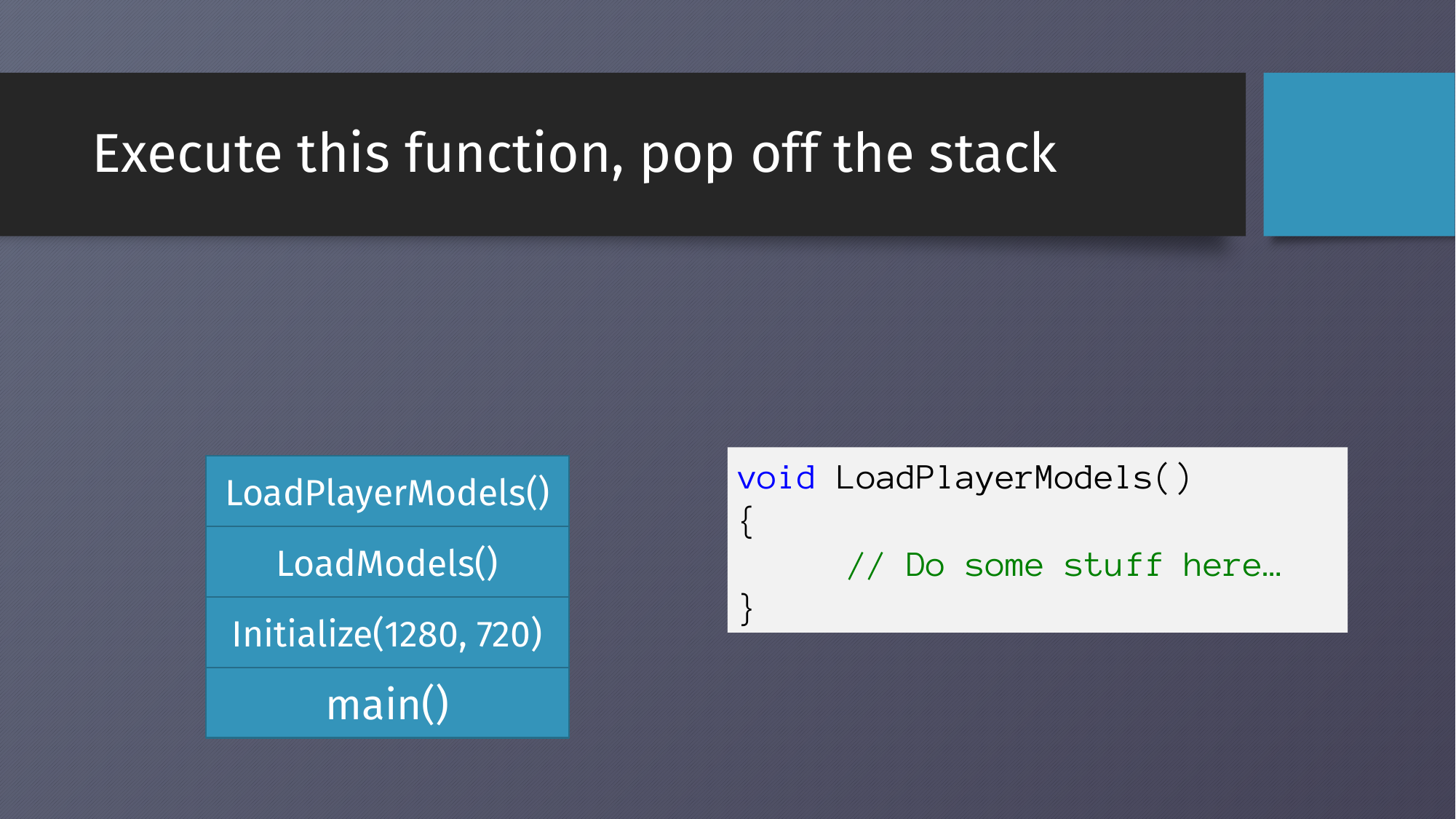

# Execute this function, pop off the stack
void LoadPlayerModels()
{
	// Do some stuff here…
}
LoadPlayerModels()
LoadModels()
Initialize(1280, 720)
main()